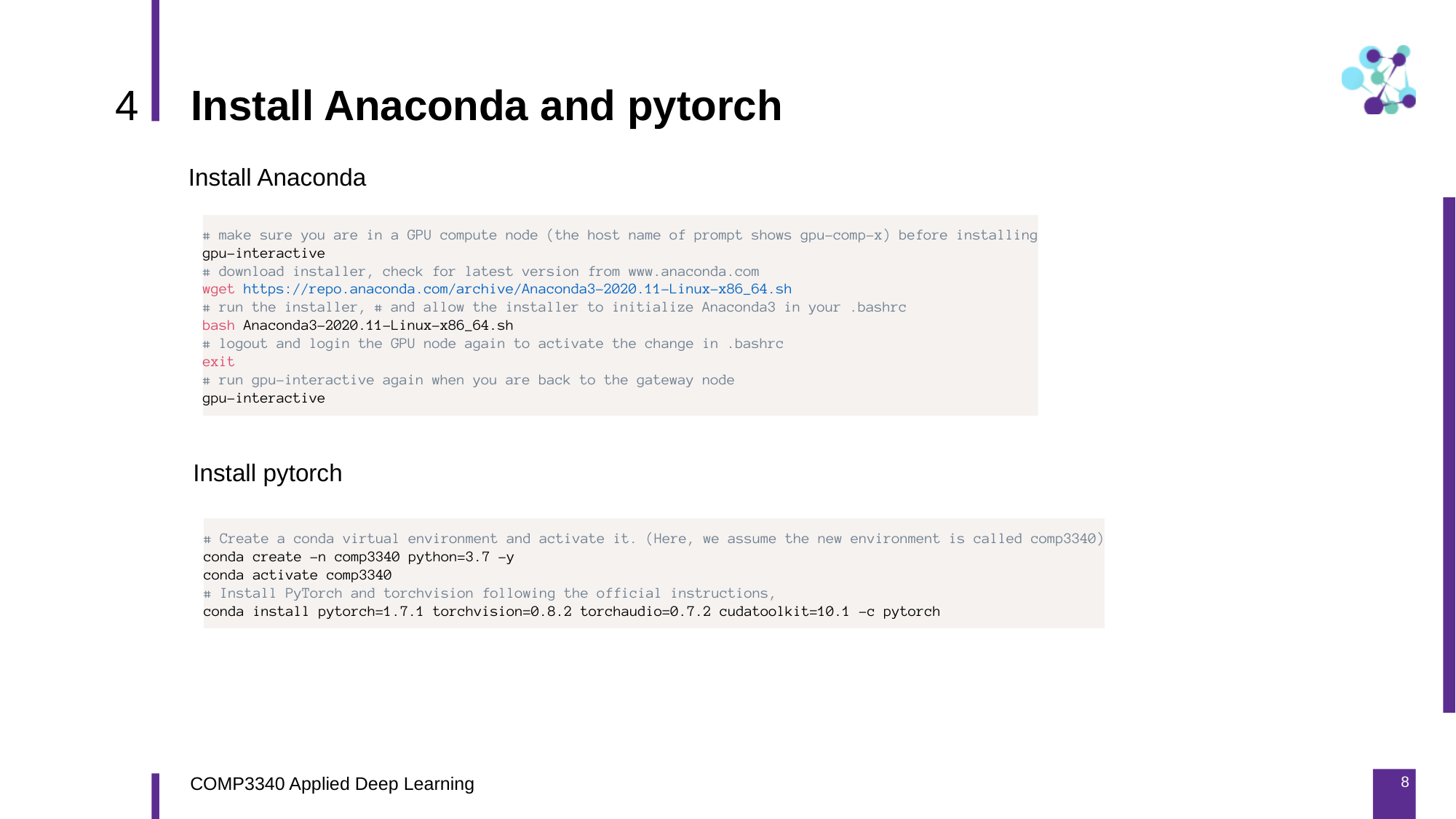

4
Install Anaconda and pytorch
Install Anaconda
# make sure you are in a GPU compute node (the host name of prompt shows gpu-comp-x) before installing
gpu-interactive
# download installer, check for latest version from www.anaconda.com
wget https://repo.anaconda.com/archive/Anaconda3-2020.11-Linux-x86_64.sh
# run the installer, # and allow the installer to initialize Anaconda3 in your .bashrc
bash Anaconda3-2020.11-Linux-x86_64.sh
# logout and login the GPU node again to activate the change in .bashrc
exit
# run gpu-interactive again when you are back to the gateway node
gpu-interactive
Install pytorch
# Create a conda virtual environment and activate it. (Here, we assume the new environment is called comp3340)
conda create -n comp3340 python=3.7 -y
conda activate comp3340
# Install PyTorch and torchvision following the official instructions,
conda install pytorch=1.7.1 torchvision=0.8.2 torchaudio=0.7.2 cudatoolkit=10.1 -c pytorch
8